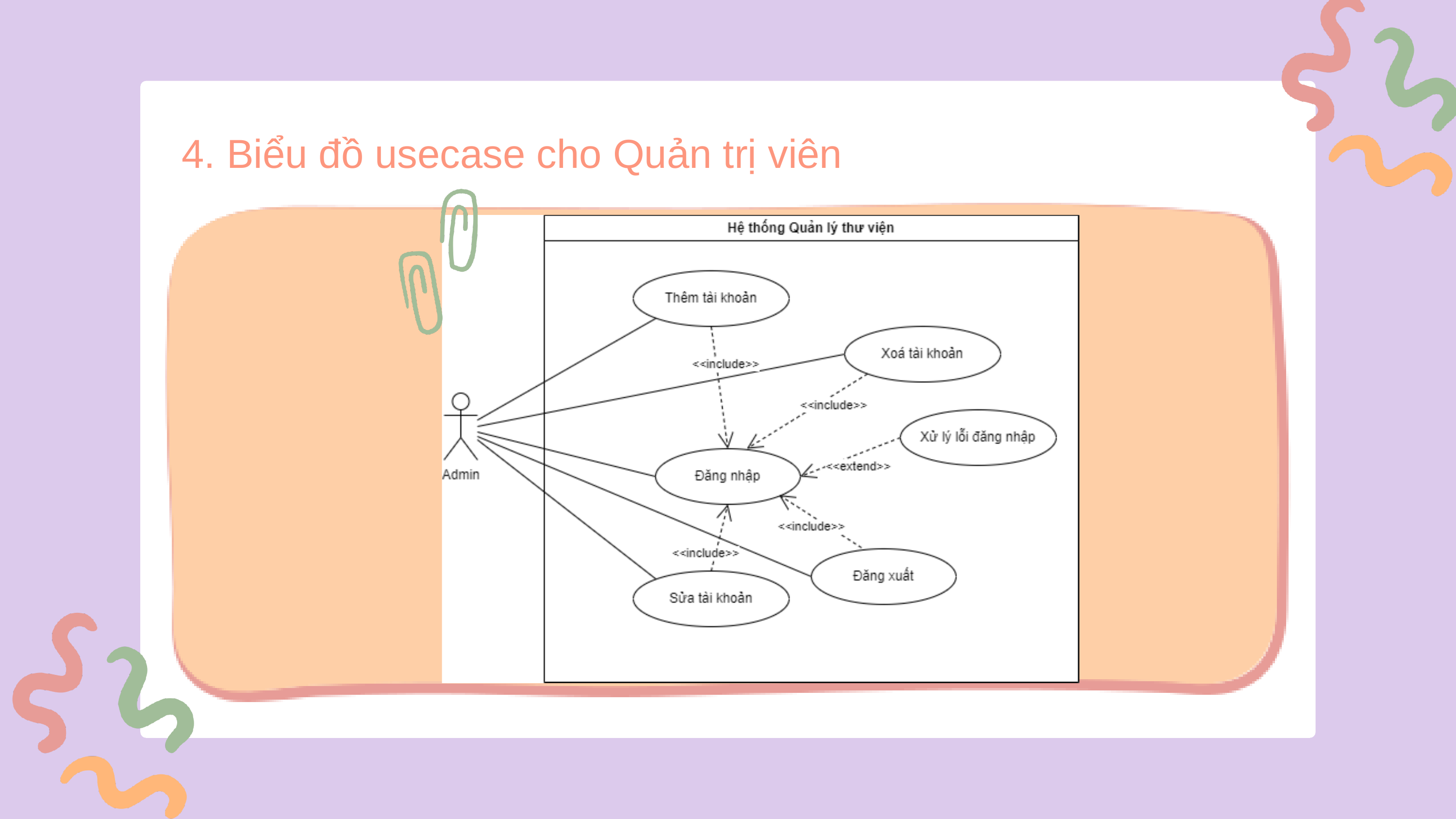

4. Biểu đồ usecase cho Quản trị viên